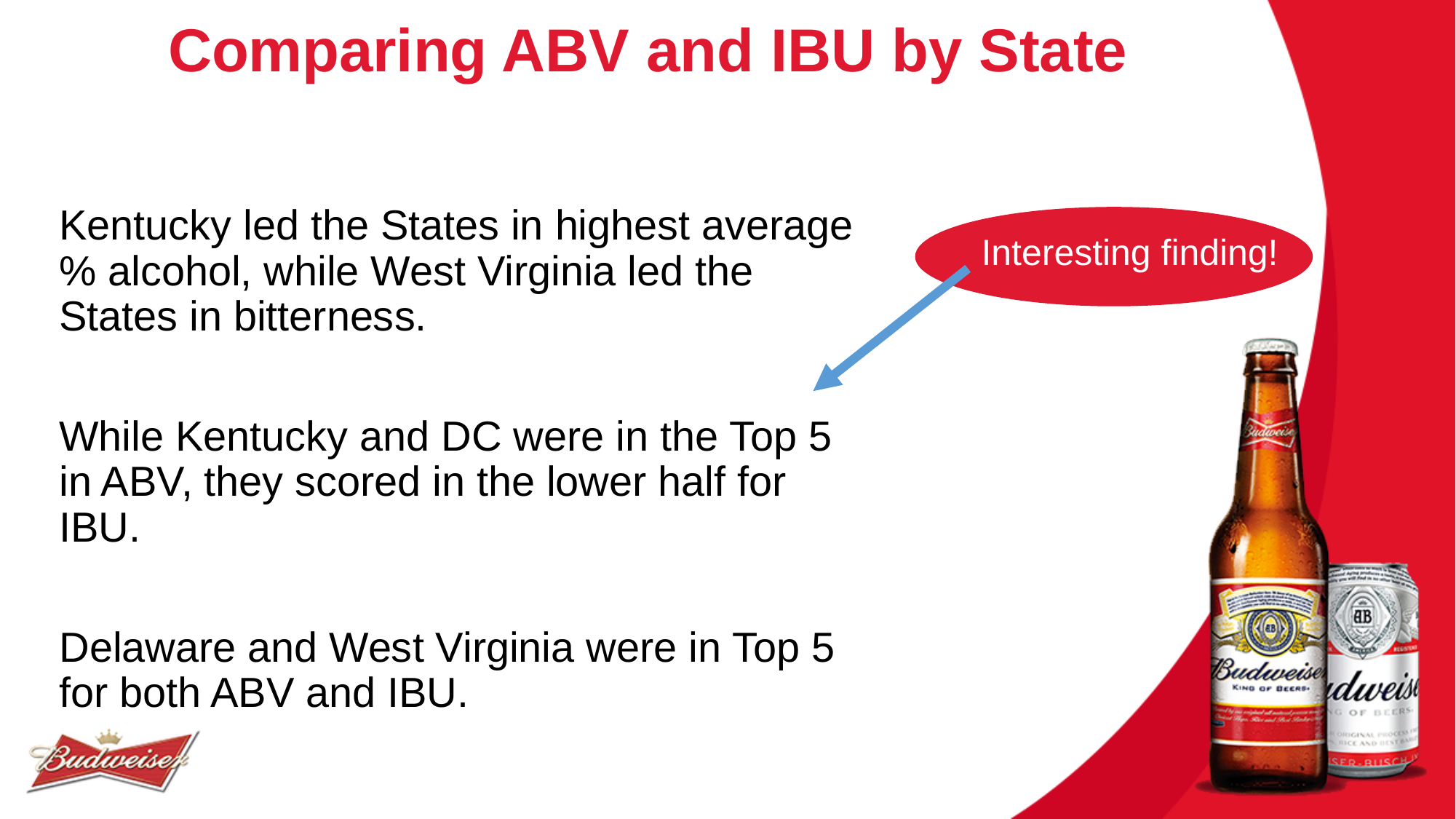

# Comparing ABV and IBU by State
Kentucky led the States in highest average % alcohol, while West Virginia led the States in bitterness.

While Kentucky and DC were in the Top 5 in ABV, they scored in the lower half for IBU.

Delaware and West Virginia were in Top 5 for both ABV and IBU.

Interesting finding!